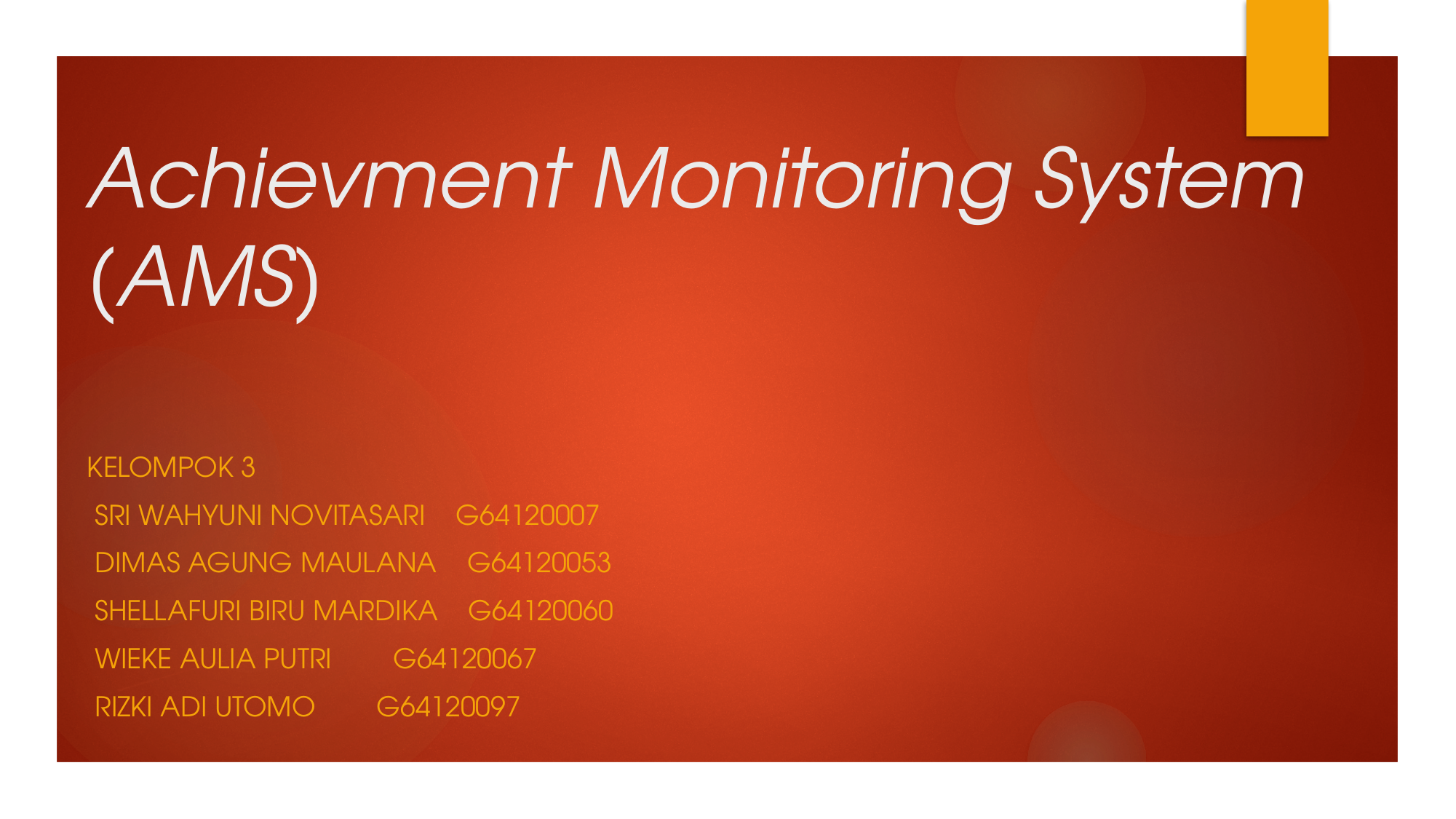

# Achievment Monitoring System (AMS)
Kelompok 3
 Sri Wahyuni Novitasari    G64120007
 Dimas Agung Maulana    G64120053
 Shellafuri Biru Mardika    G64120060
 Wieke Aulia Putri        G64120067
 Rizki Adi Utomo        G64120097